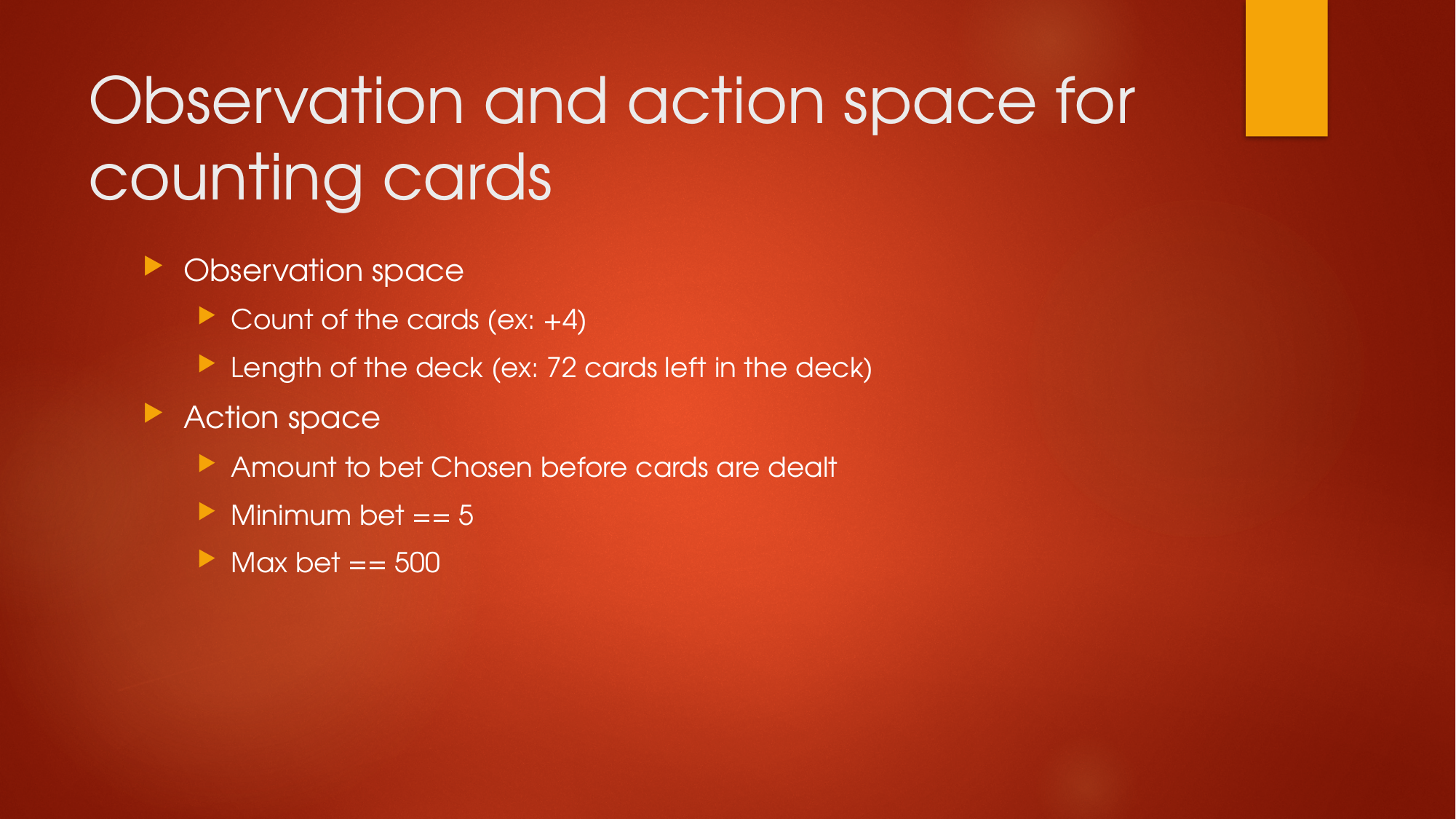

# Observation and action space for counting cards
Observation space
Count of the cards (ex: +4)
Length of the deck (ex: 72 cards left in the deck)
Action space
Amount to bet Chosen before cards are dealt
Minimum bet == 5
Max bet == 500